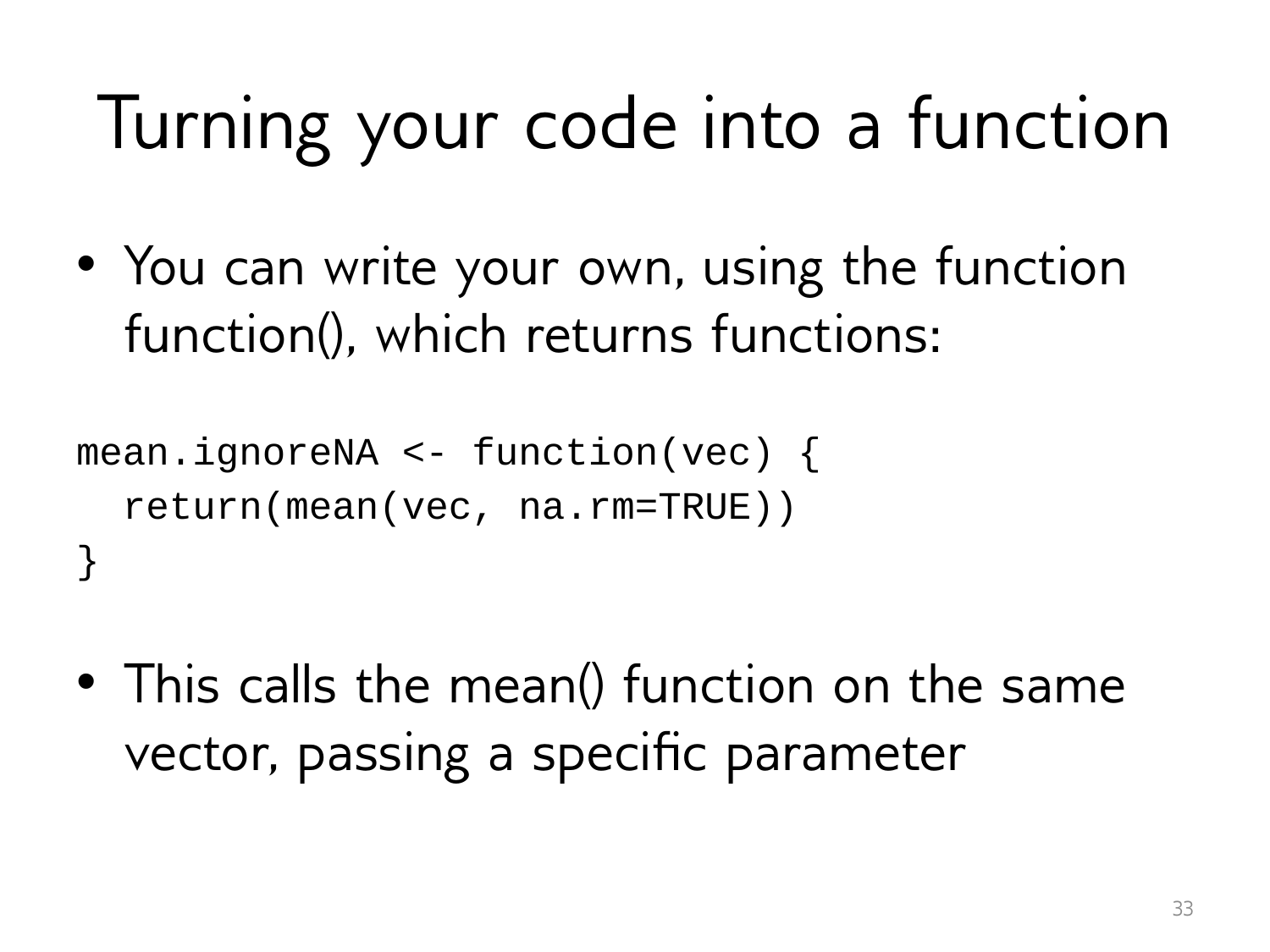

# Turning your code into a function
You can write your own, using the function function(), which returns functions:

mean.ignoreNA <- function(vec) {
  return(mean(vec, na.rm=TRUE))
}

This calls the mean() function on the same vector, passing a specific parameter

33